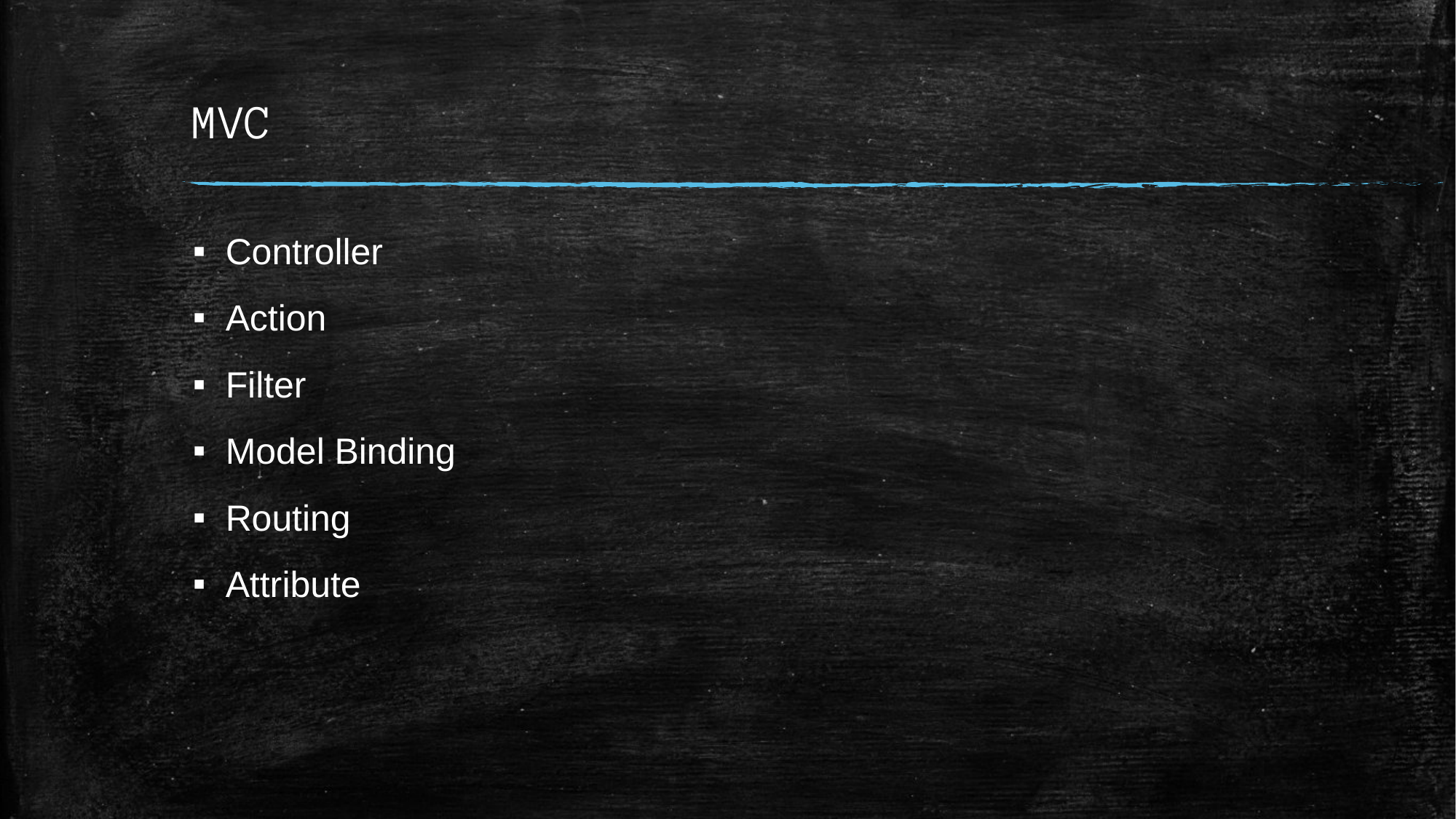

# MVC
Controller
Action
Filter
Model Binding
Routing
Attribute